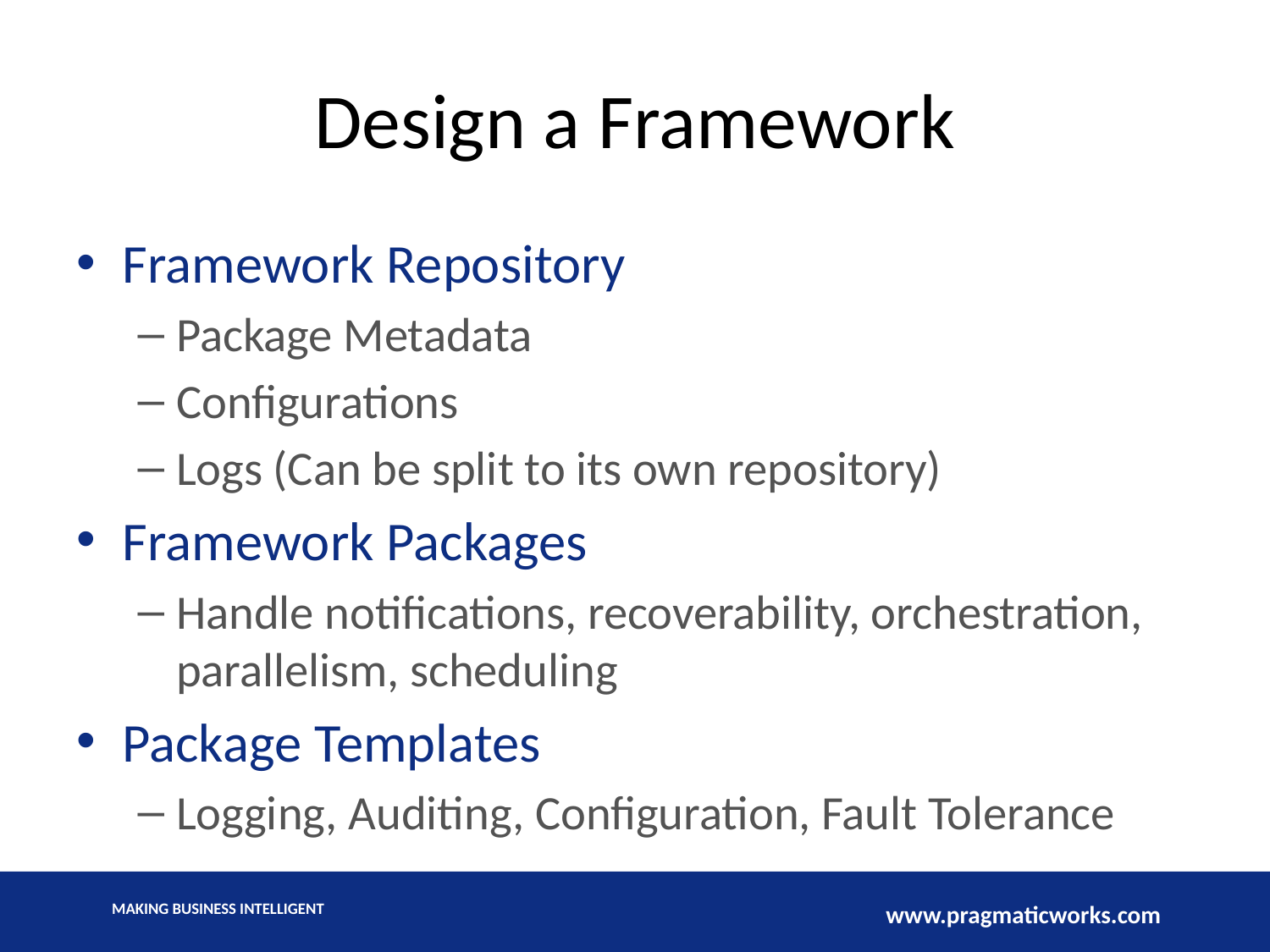

# Design a Framework
Framework Repository
Package Metadata
Configurations
Logs (Can be split to its own repository)
Framework Packages
Handle notifications, recoverability, orchestration, parallelism, scheduling
Package Templates
Logging, Auditing, Configuration, Fault Tolerance